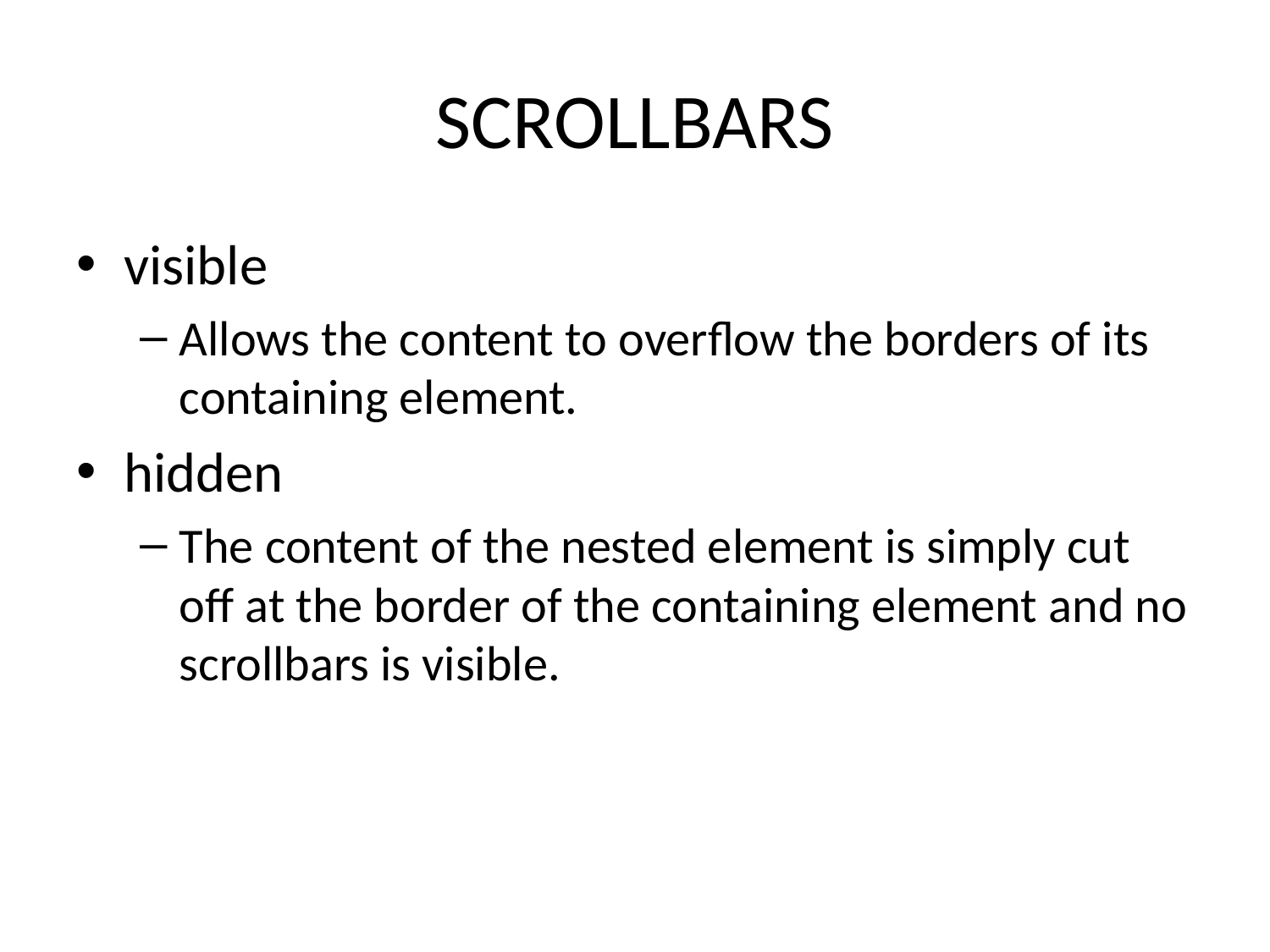

# SCROLLBARS
visible
Allows the content to overflow the borders of its containing element.
hidden
The content of the nested element is simply cut off at the border of the containing element and no scrollbars is visible.